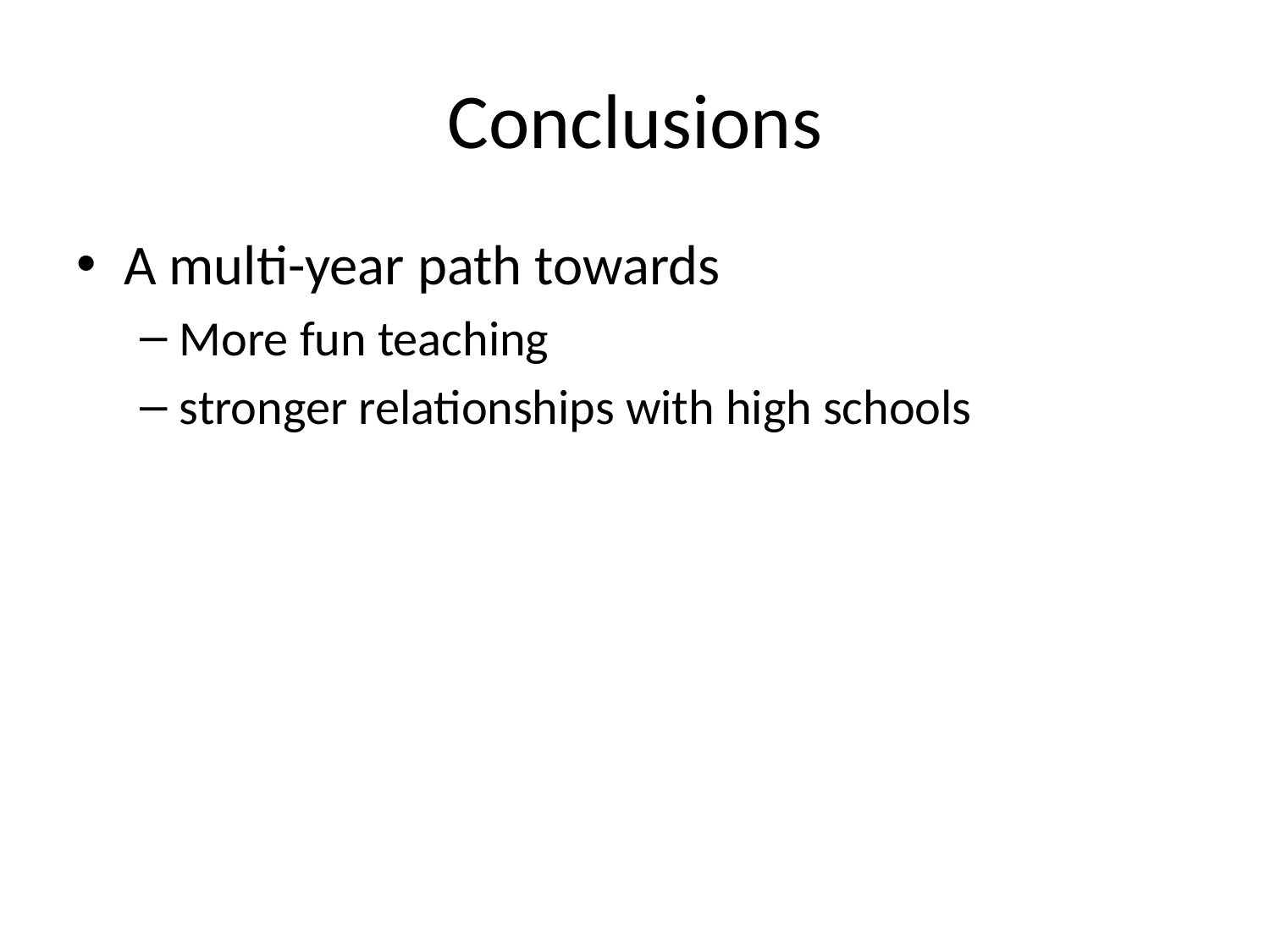

# Conclusions
A multi-year path towards
More fun teaching
stronger relationships with high schools